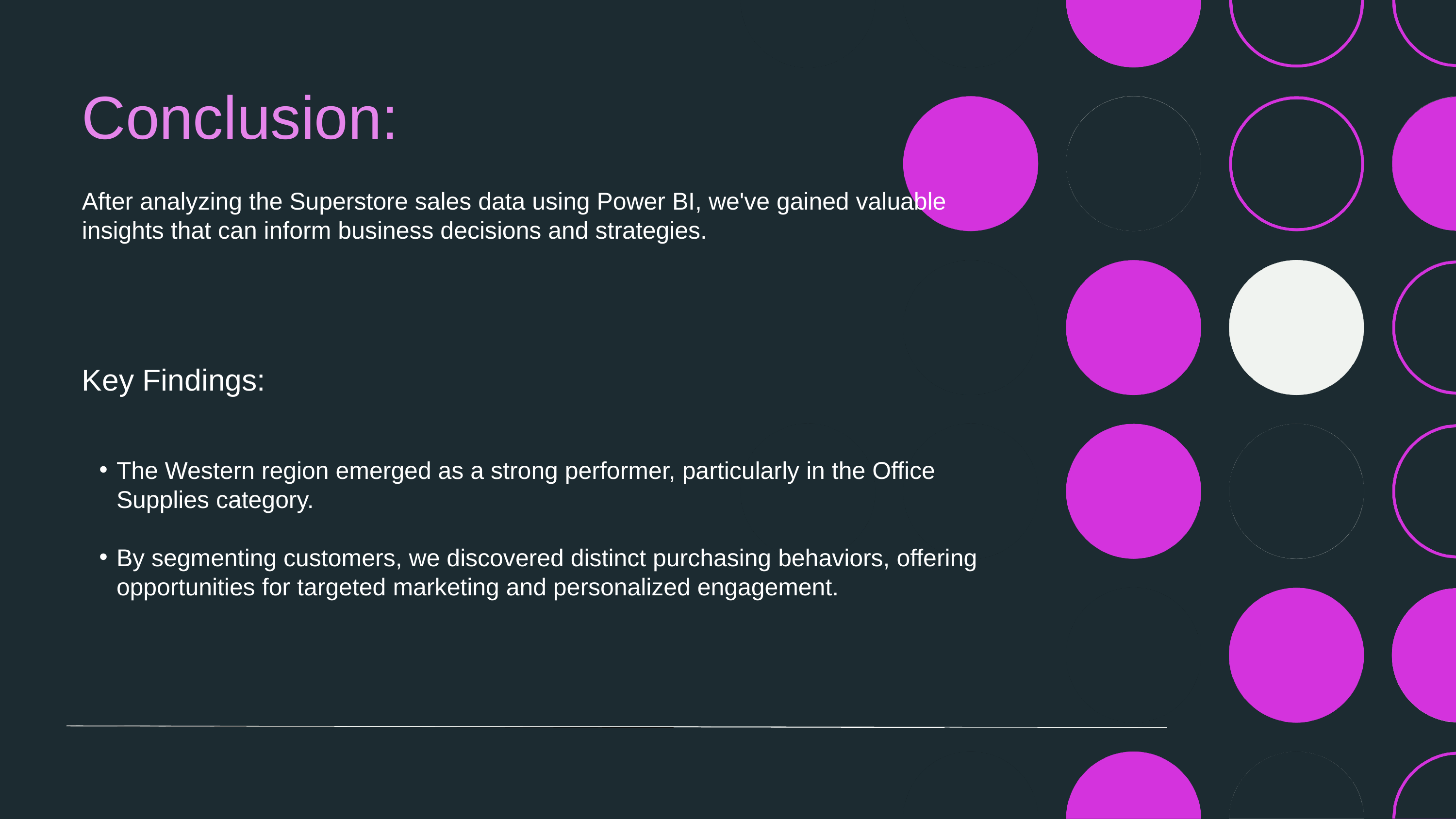

Conclusion:
After analyzing the Superstore sales data using Power BI, we've gained valuable insights that can inform business decisions and strategies.

Key Findings:

The Western region emerged as a strong performer, particularly in the Office Supplies category.

By segmenting customers, we discovered distinct purchasing behaviors, offering opportunities for targeted marketing and personalized engagement.